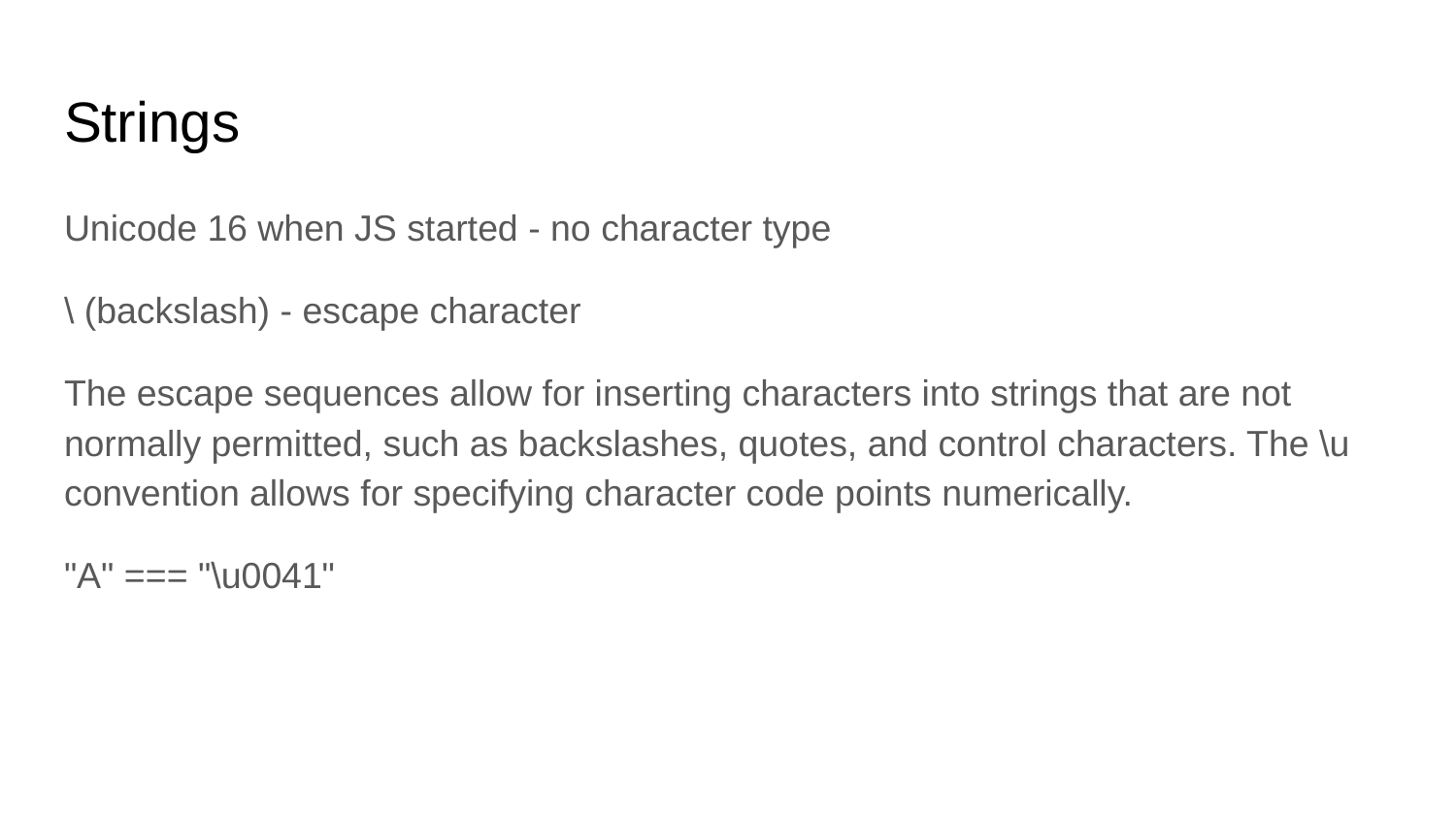

# Strings

Unicode 16 when JS started - no character type
\ (backslash) - escape character
The escape sequences allow for inserting characters into strings that are not normally permitted, such as backslashes, quotes, and control characters. The \u convention allows for specifying character code points numerically.
"A" === "\u0041"